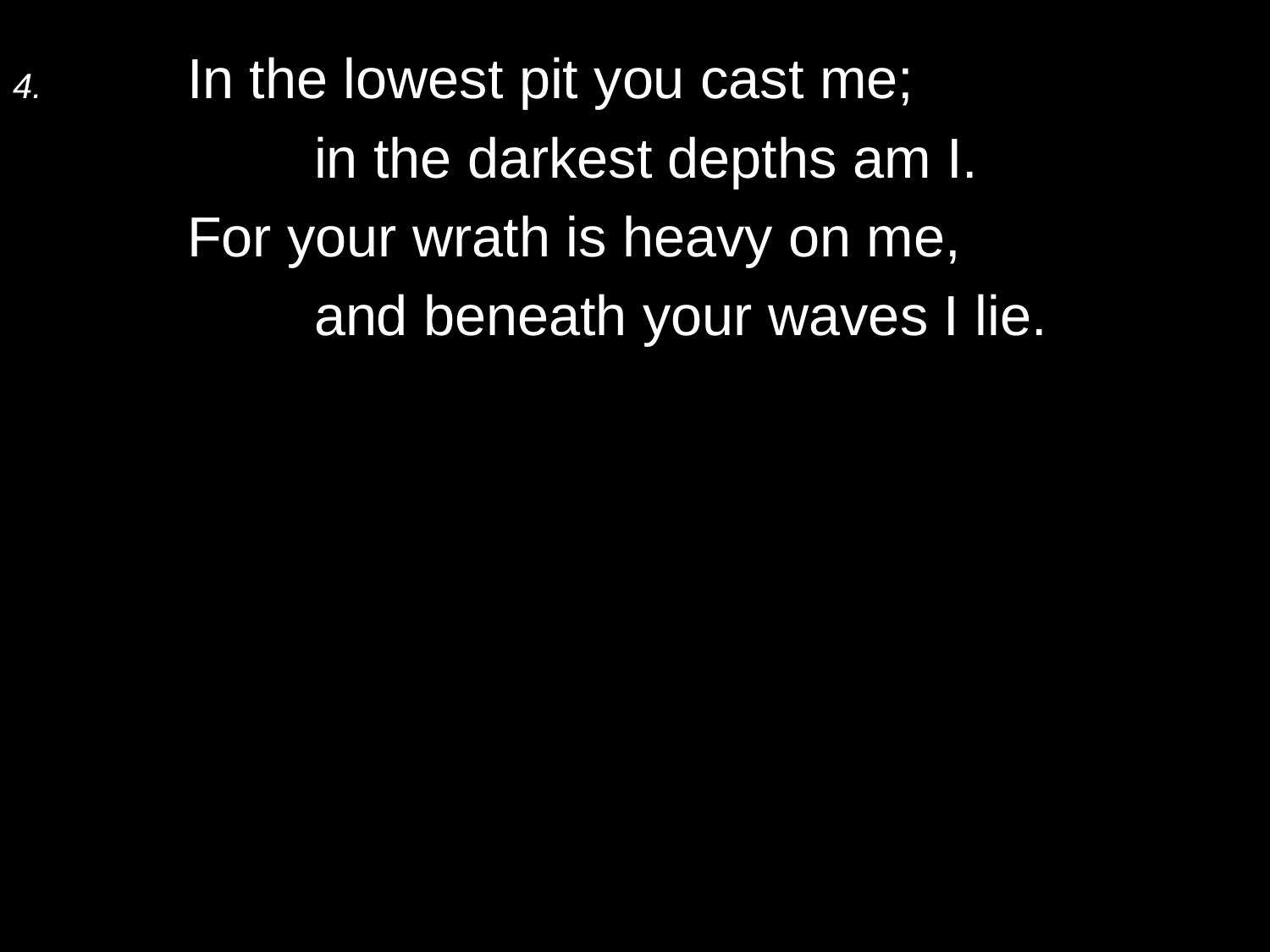

4.	In the lowest pit you cast me;
		in the darkest depths am I.
	For your wrath is heavy on me,
		and beneath your waves I lie.